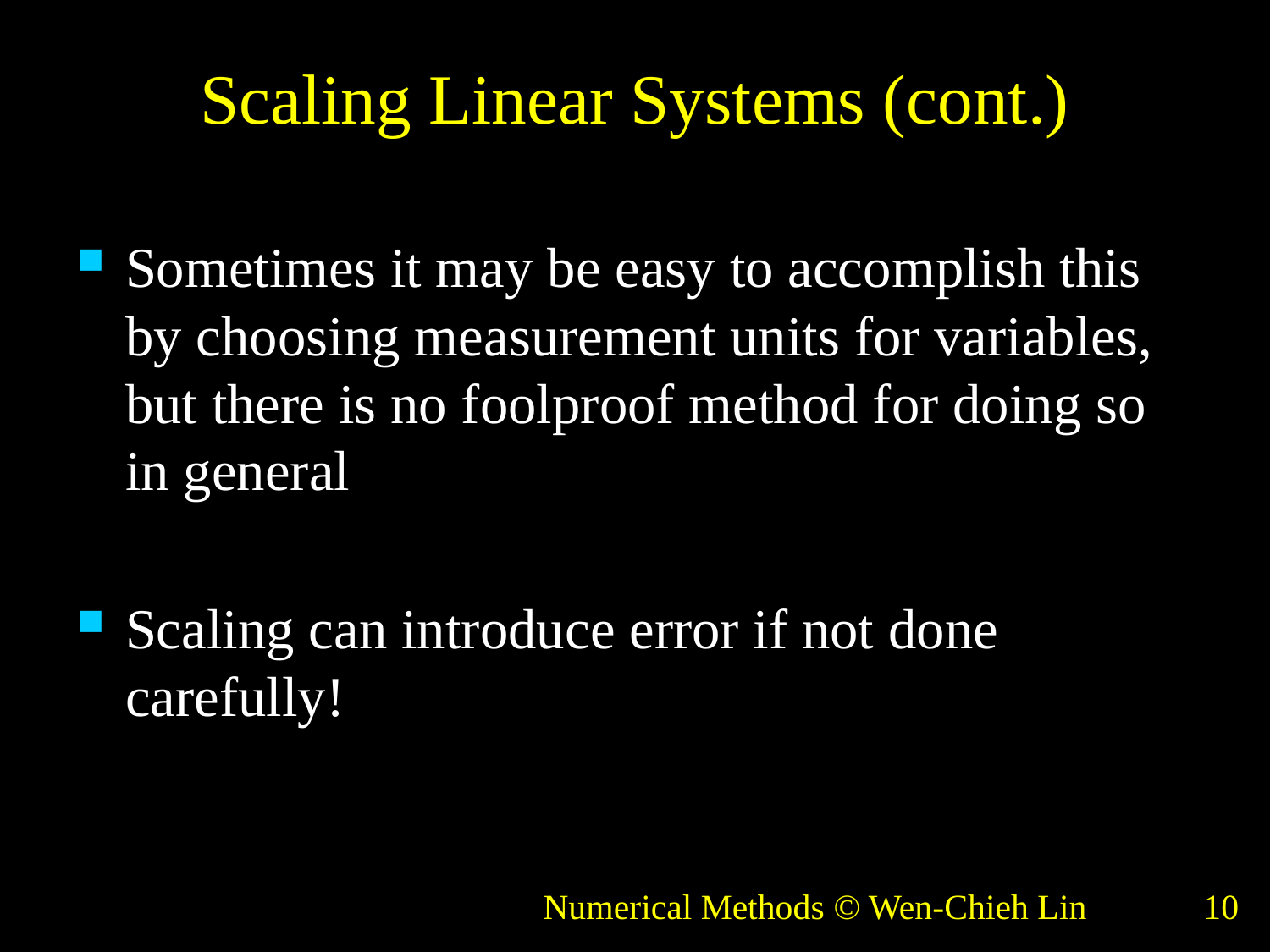

# Scaling Linear Systems (cont.)
Sometimes it may be easy to accomplish this by choosing measurement units for variables, but there is no foolproof method for doing so in general

Scaling can introduce error if not done carefully!
Numerical Methods © Wen-Chieh Lin
10